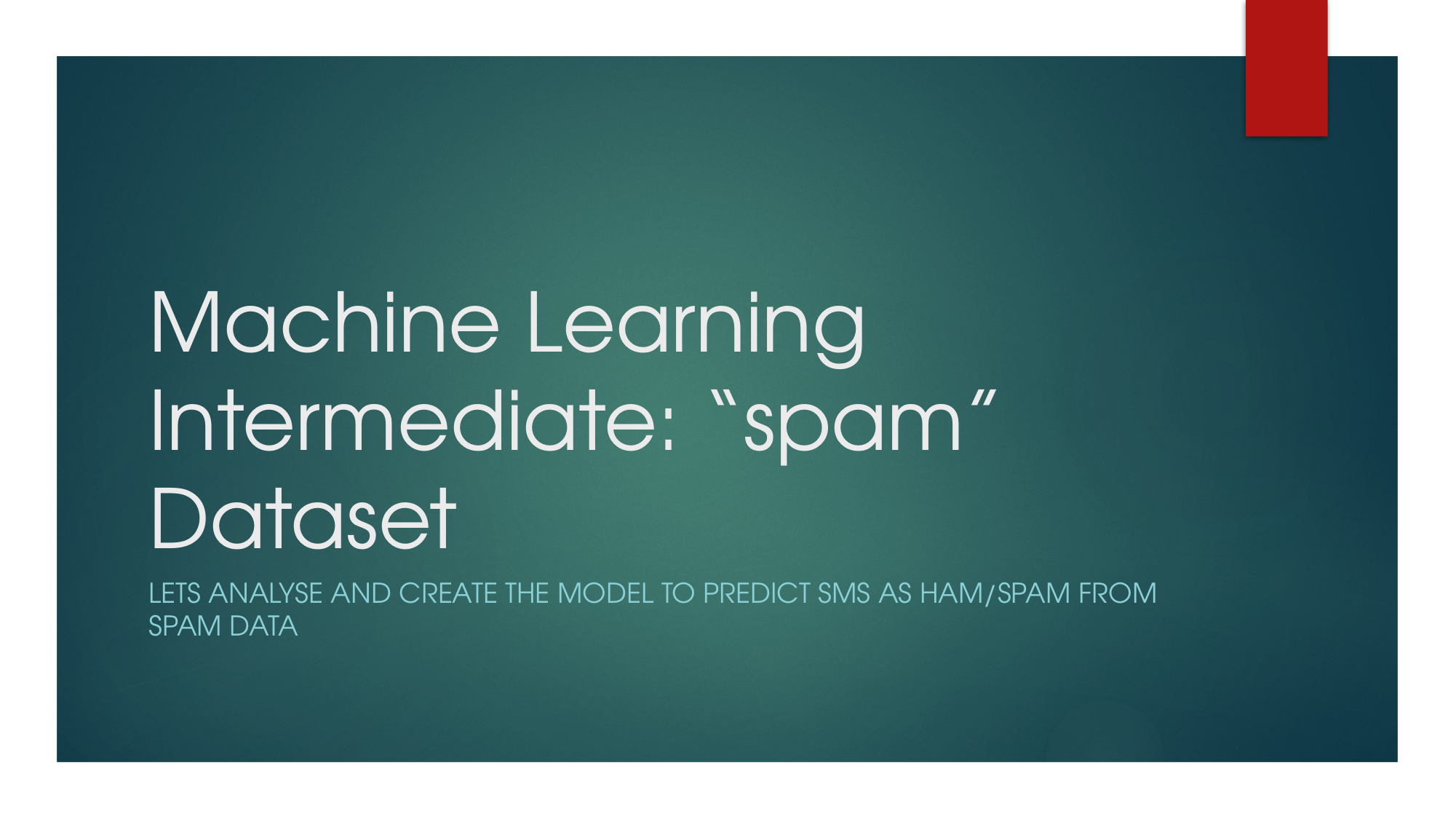

# Machine Learning Intermediate: “spam” Dataset
Lets ANALYSE and Create the MODEl to predict SMS as ham/spam from SPAM data